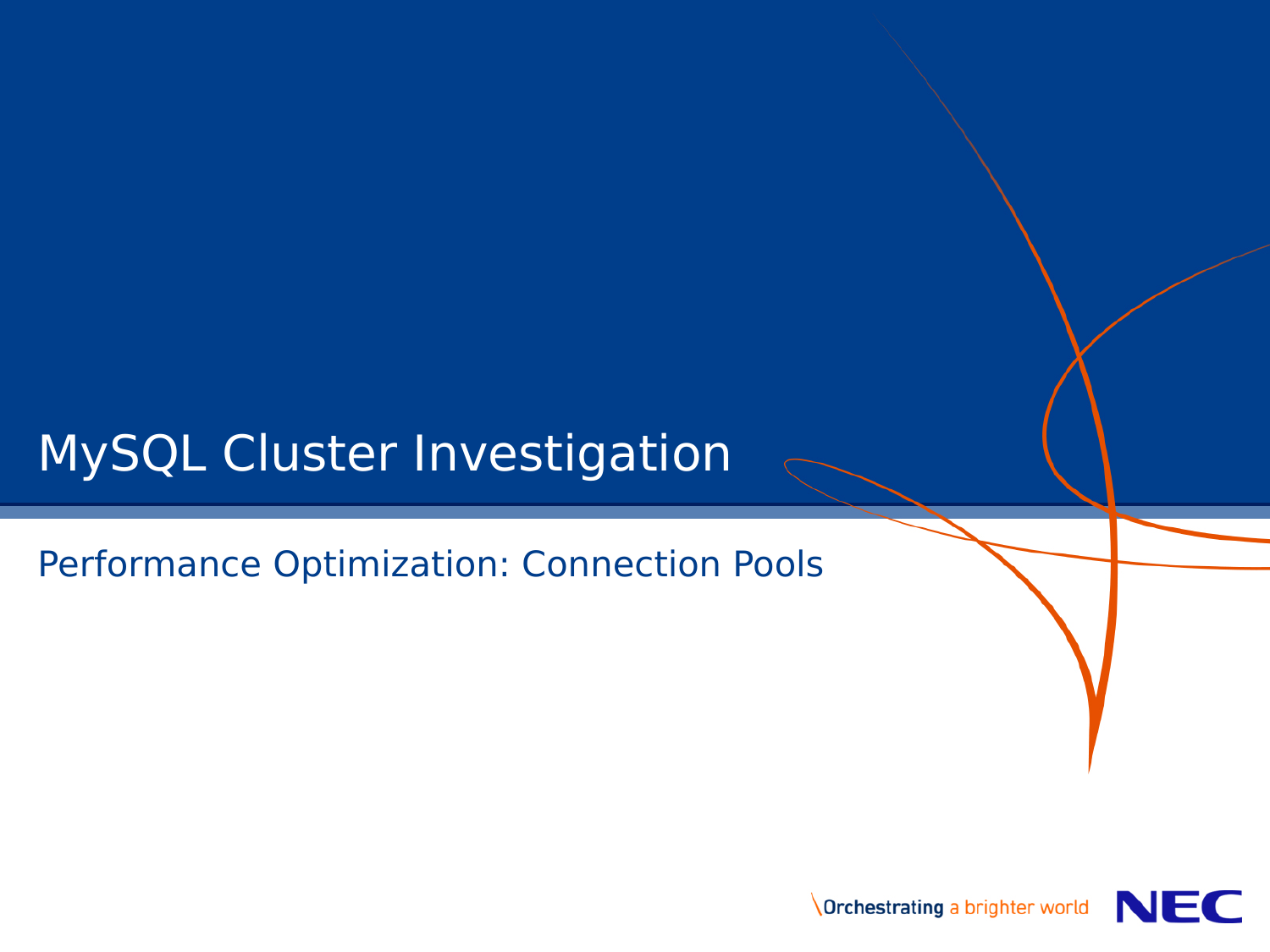

# MySQL Cluster Investigation
Performance Optimization: Connection Pools